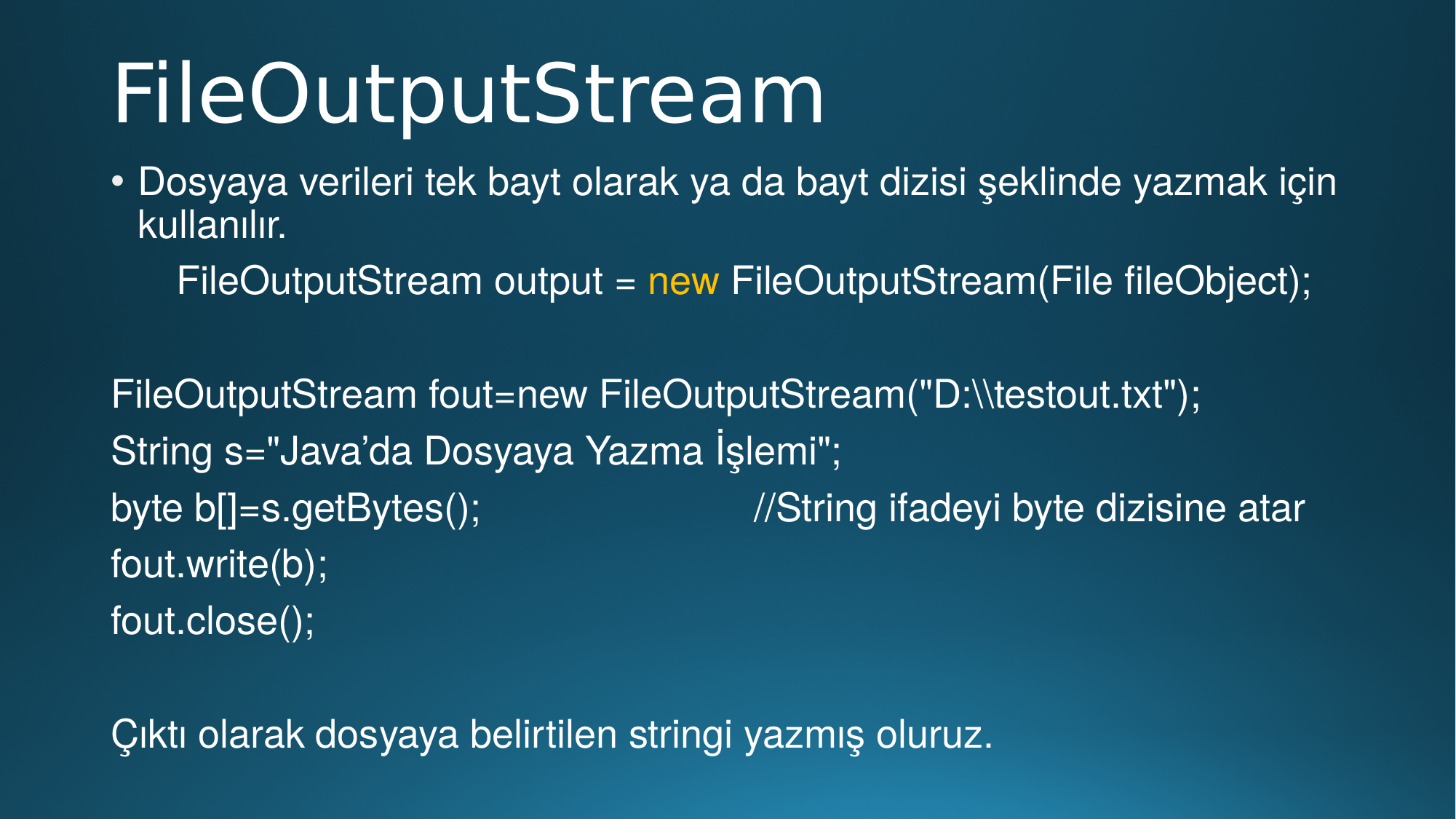

# FileOutputStream
Dosyaya verileri tek bayt olarak ya da bayt dizisi şeklinde yazmak için kullanılır.
      FileOutputStream output = new FileOutputStream(File fileObject);

FileOutputStream fout=new FileOutputStream("D:\\testout.txt");
String s="Java’da Dosyaya Yazma İşlemi";
byte b[]=s.getBytes();                         //String ifadeyi byte dizisine atar
fout.write(b);
fout.close();

Çıktı olarak dosyaya belirtilen stringi yazmış oluruz.